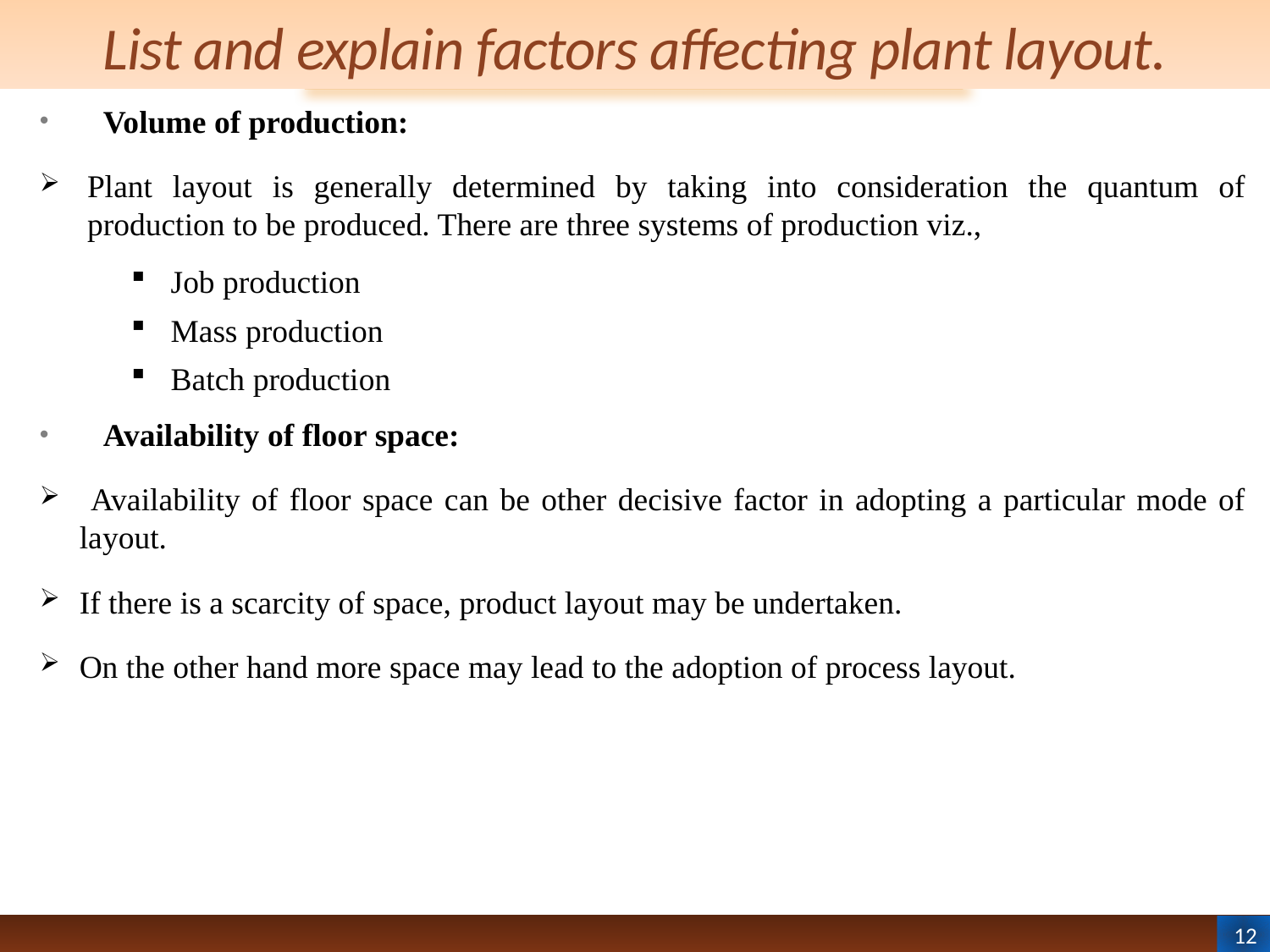

# List and explain factors affecting plant layout.
Volume of production:
Plant layout is generally determined by taking into consideration the quantum of production to be produced. There are three systems of production viz.,
Job production
Mass production
Batch production
Availability of floor space:
 Availability of floor space can be other decisive factor in adopting a particular mode of layout.
If there is a scarcity of space, product layout may be undertaken.
On the other hand more space may lead to the adoption of process layout.
12